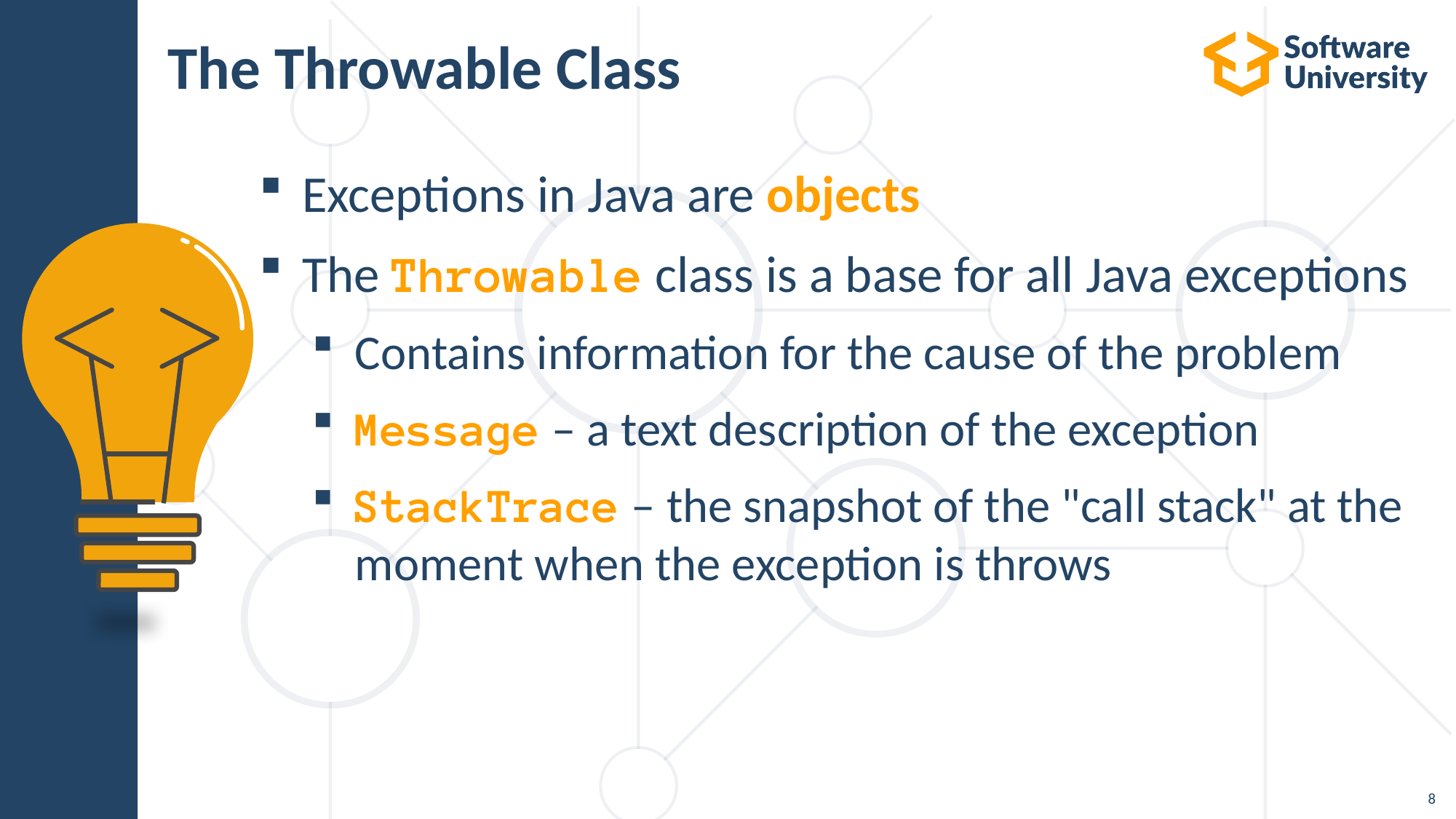

# The Throwable Class
Exceptions in Java are objects
The Throwable class is a base for all Java exceptions
Contains information for the cause of the problem
Message – a text description of the exception
StackTrace – the snapshot of the "call stack" at the moment when the exception is throws
8